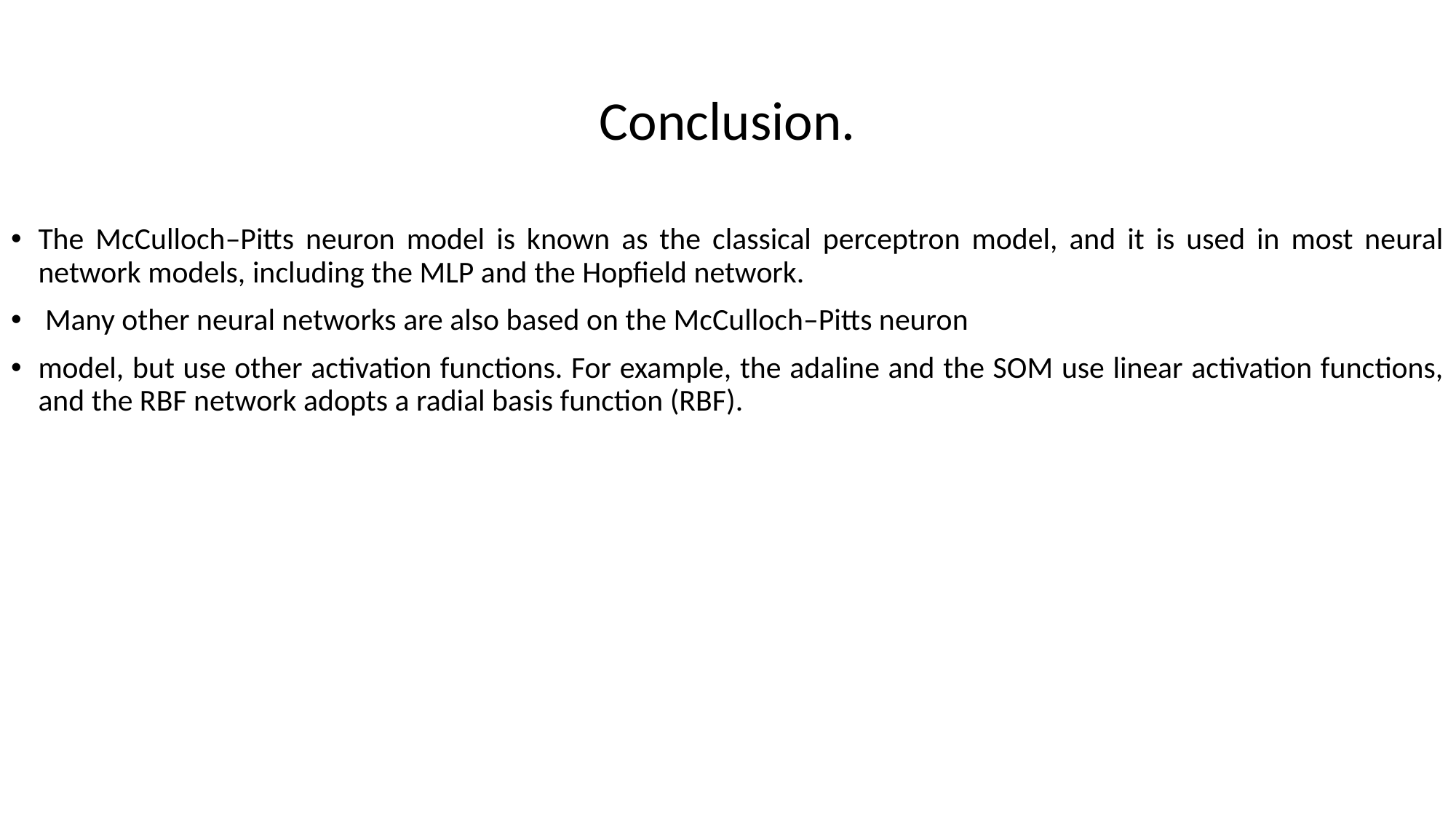

# Conclusion.
The McCulloch–Pitts neuron model is known as the classical perceptron model, and it is used in most neural network models, including the MLP and the Hopfield network.
 Many other neural networks are also based on the McCulloch–Pitts neuron
model, but use other activation functions. For example, the adaline and the SOM use linear activation functions, and the RBF network adopts a radial basis function (RBF).